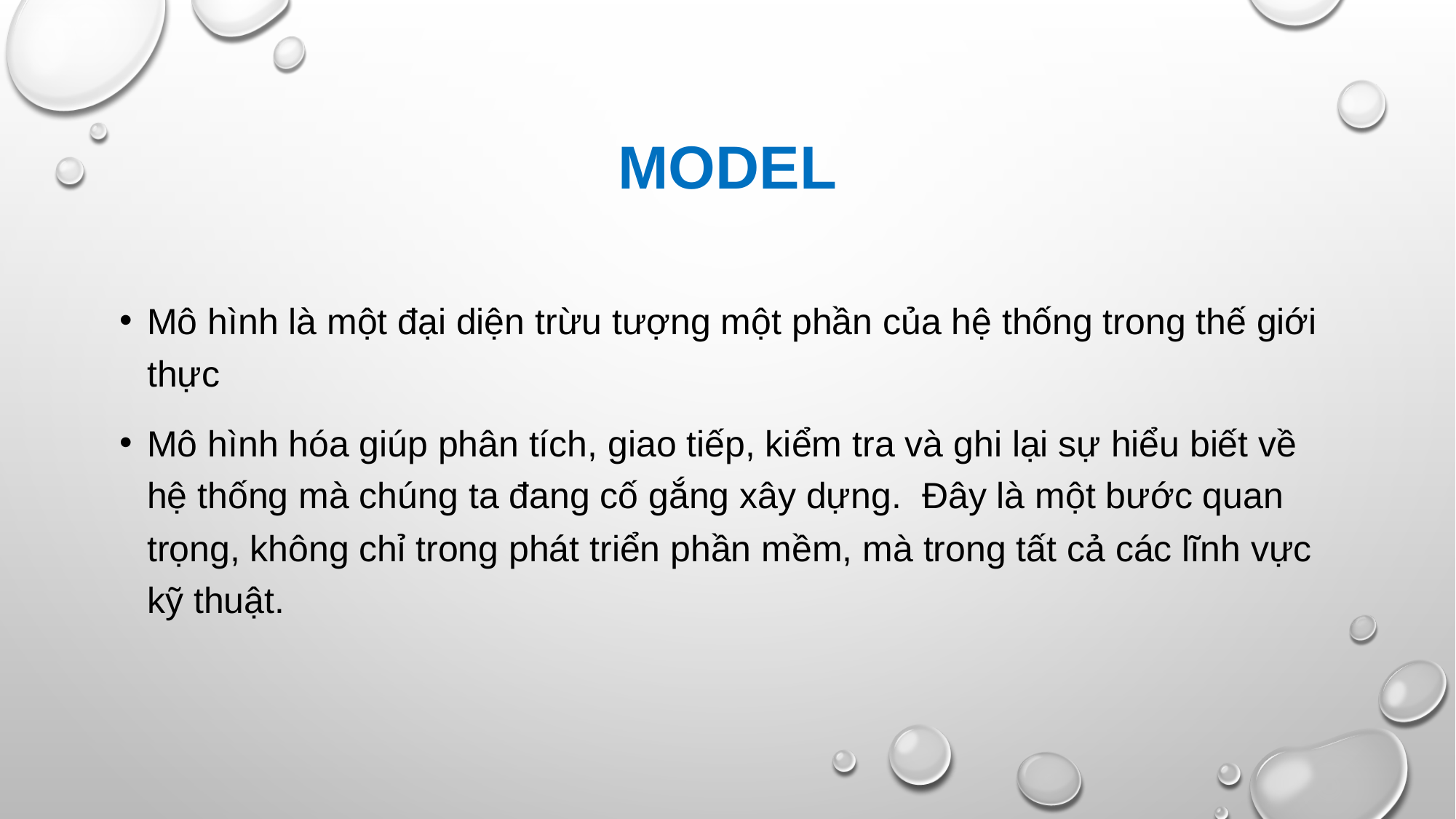

# ModeL
Mô hình là một đại diện trừu tượng một phần của hệ thống trong thế giới thực
Mô hình hóa giúp phân tích, giao tiếp, kiểm tra và ghi lại sự hiểu biết về hệ thống mà chúng ta đang cố gắng xây dựng.  Đây là một bước quan trọng, không chỉ trong phát triển phần mềm, mà trong tất cả các lĩnh vực kỹ thuật.